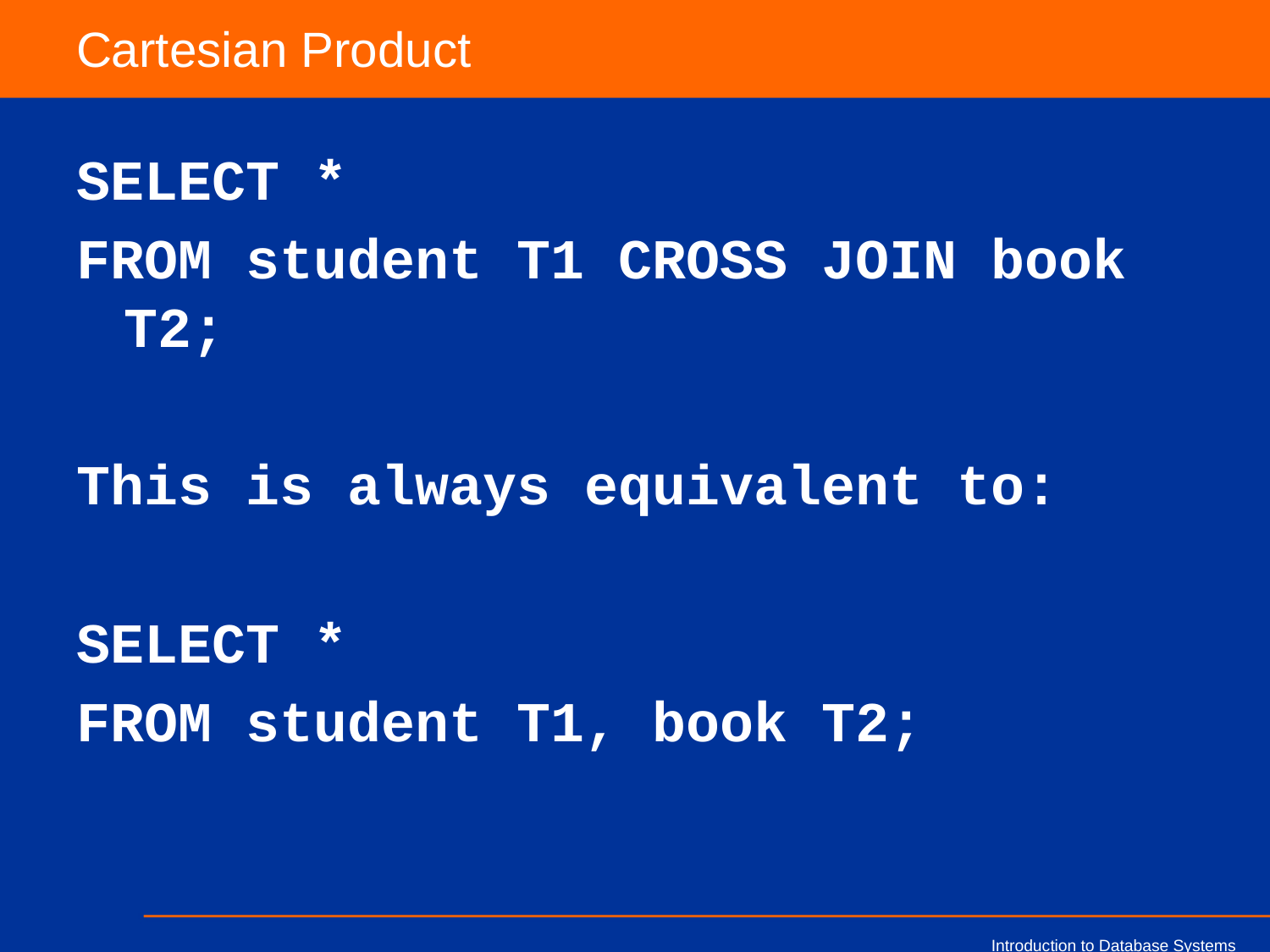

# Cartesian Product
SELECT *
FROM student T1 CROSS JOIN book T2;

This is always equivalent to:

SELECT *
FROM student T1, book T2;

Introduction to Database Systems